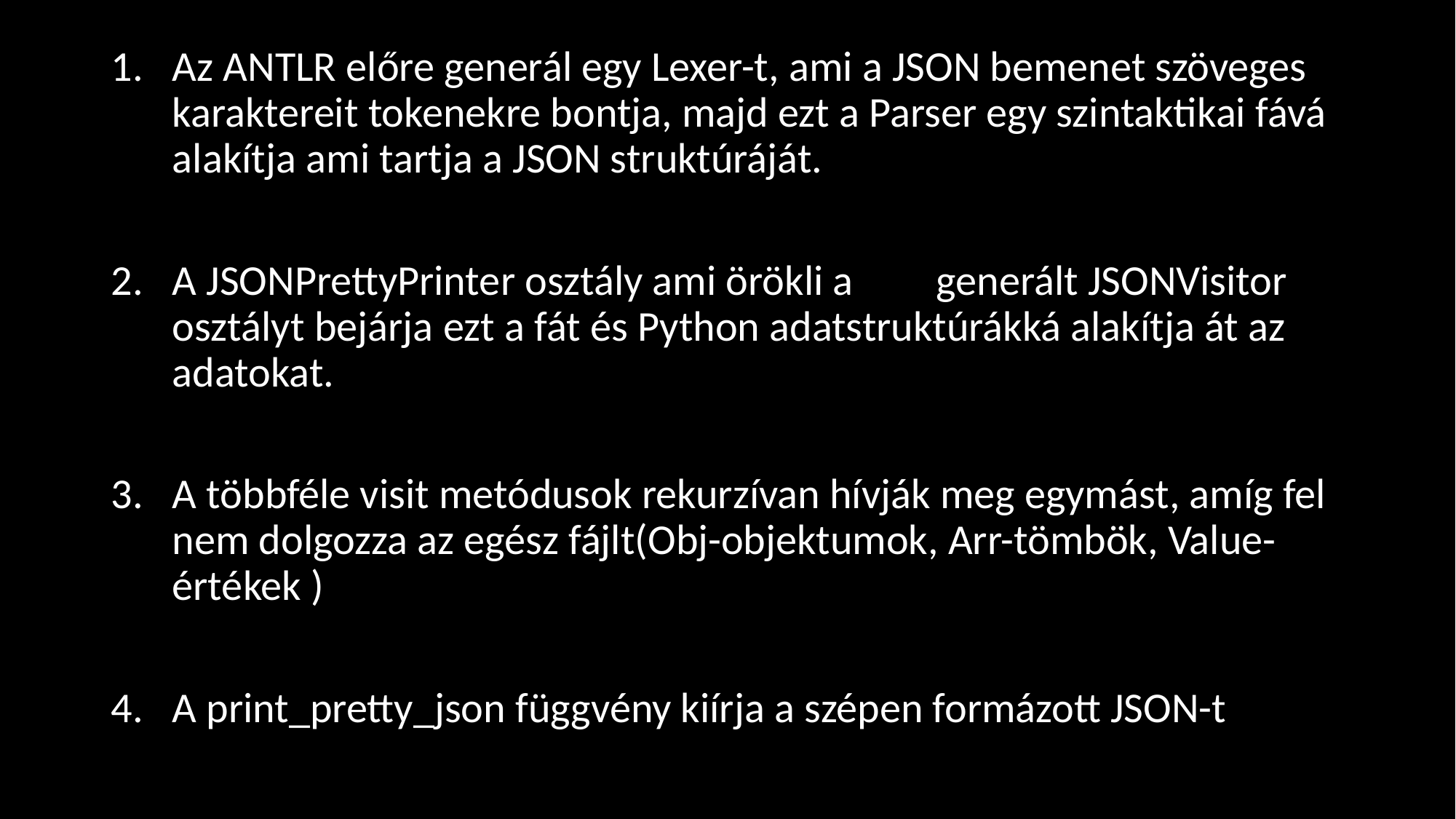

Az ANTLR előre generál egy Lexer-t, ami a JSON bemenet szöveges karaktereit tokenekre bontja, majd ezt a Parser egy szintaktikai fává alakítja ami tartja a JSON struktúráját.

A JSONPrettyPrinter osztály ami örökli a 	generált JSONVisitor osztályt bejárja ezt a fát és Python adatstruktúrákká alakítja át az adatokat.

A többféle visit metódusok rekurzívan hívják meg egymást, amíg fel nem dolgozza az egész fájlt(Obj-objektumok, Arr-tömbök, Value-értékek )

A print_pretty_json függvény kiírja a szépen formázott JSON-t